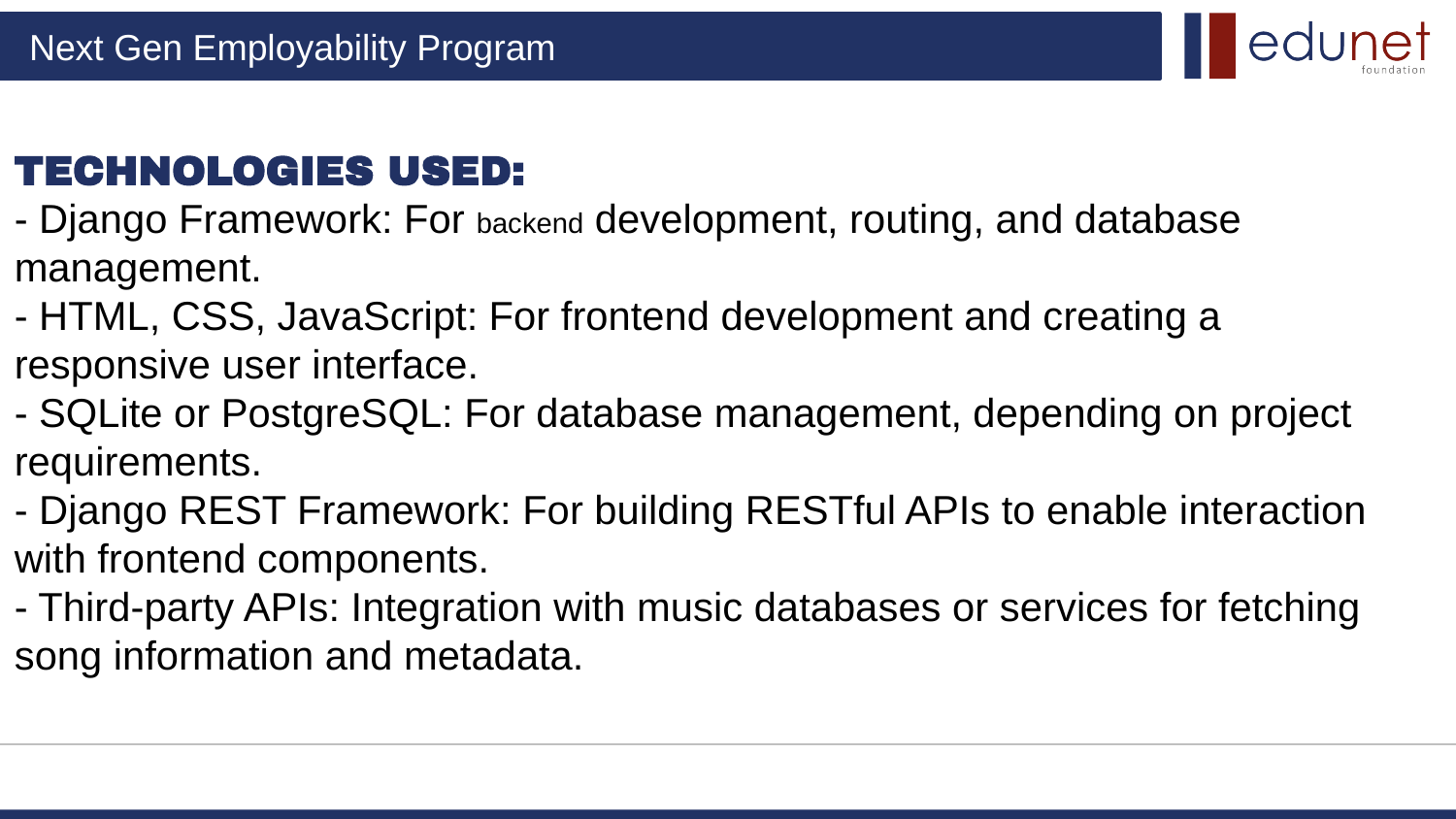

TECHNOLOGIES USED:
- Django Framework: For backend development, routing, and database management.
- HTML, CSS, JavaScript: For frontend development and creating a responsive user interface.
- SQLite or PostgreSQL: For database management, depending on project requirements.
- Django REST Framework: For building RESTful APIs to enable interaction with frontend components.
- Third-party APIs: Integration with music databases or services for fetching song information and metadata.